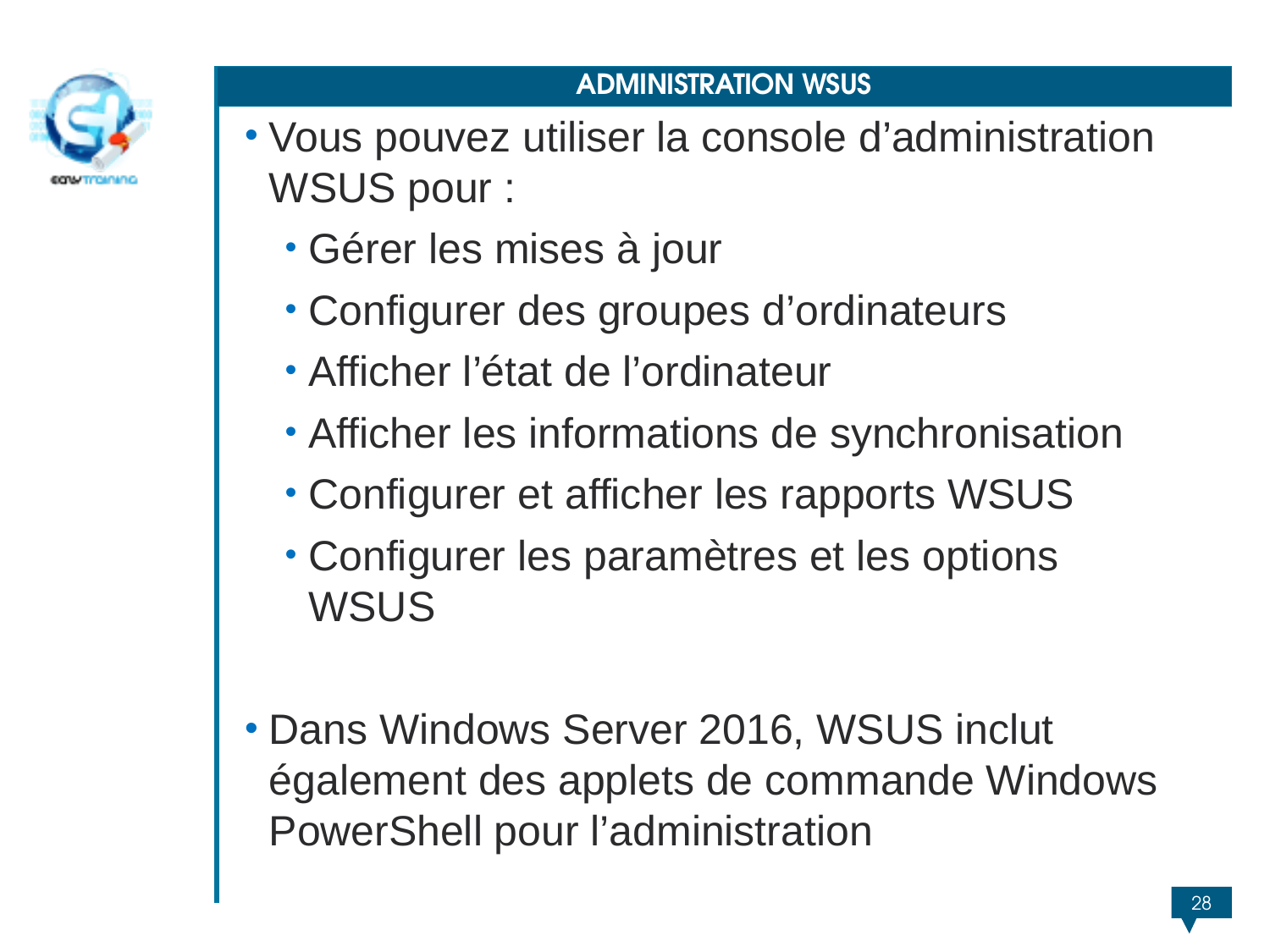

# ADMINISTRATION WSUS
Vous pouvez utiliser la console d’administration WSUS pour :
Gérer les mises à jour
Configurer des groupes d’ordinateurs
Afficher l’état de l’ordinateur
Afficher les informations de synchronisation
Configurer et afficher les rapports WSUS
Configurer les paramètres et les options WSUS

Dans Windows Server 2016, WSUS inclut également des applets de commande Windows PowerShell pour l’administration